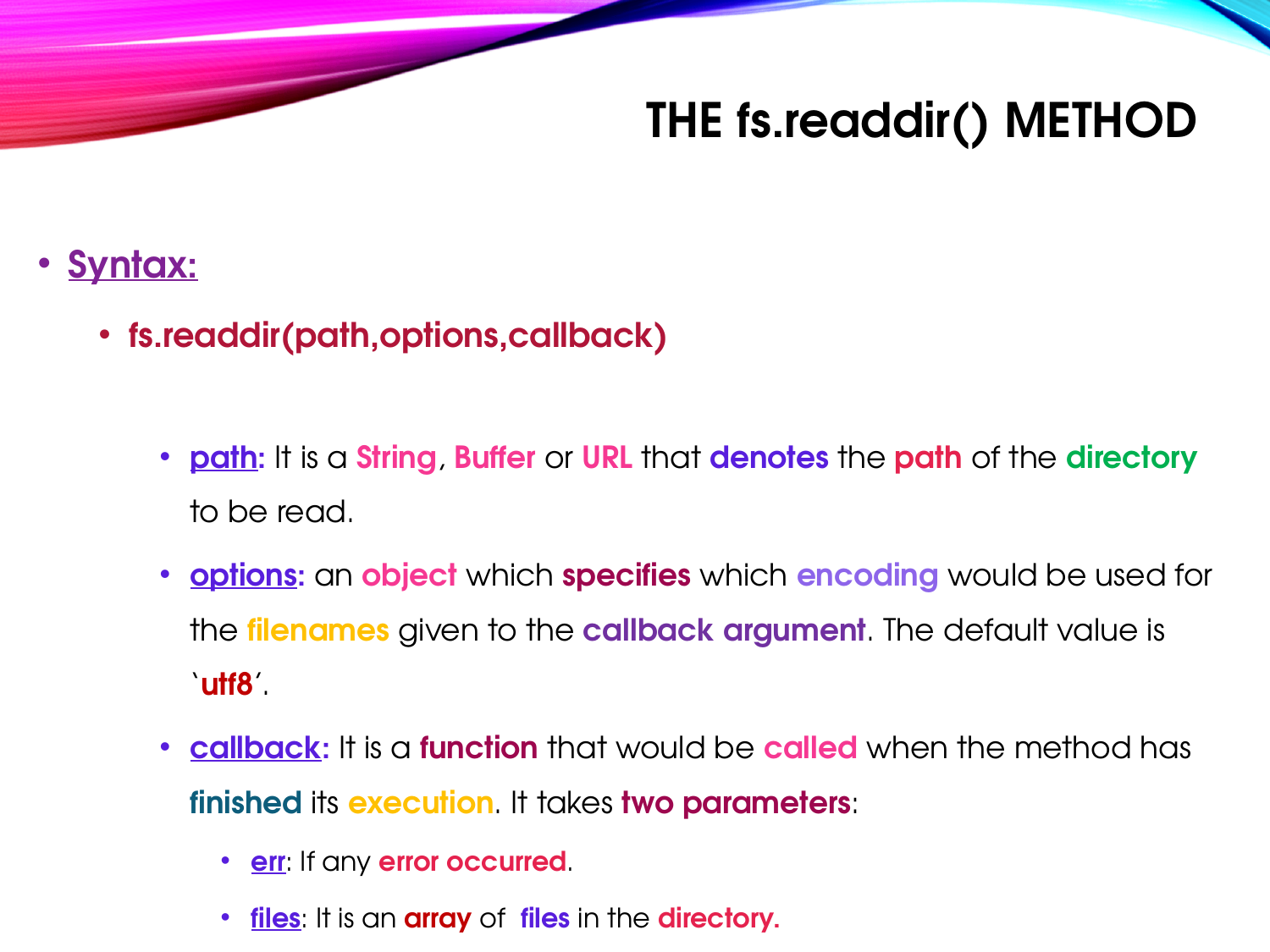

# The fs.readdir() method
Syntax:
fs.readdir(path,options,callback)

path: It is a String, Buffer or URL that denotes the path of the directory to be read.
options: an object which specifies which encoding would be used for the filenames given to the callback argument. The default value is ‘utf8’.
callback: It is a function that would be called when the method has finished its execution. It takes two parameters:
err: If any error occurred.
files: It is an array of  files in the directory.